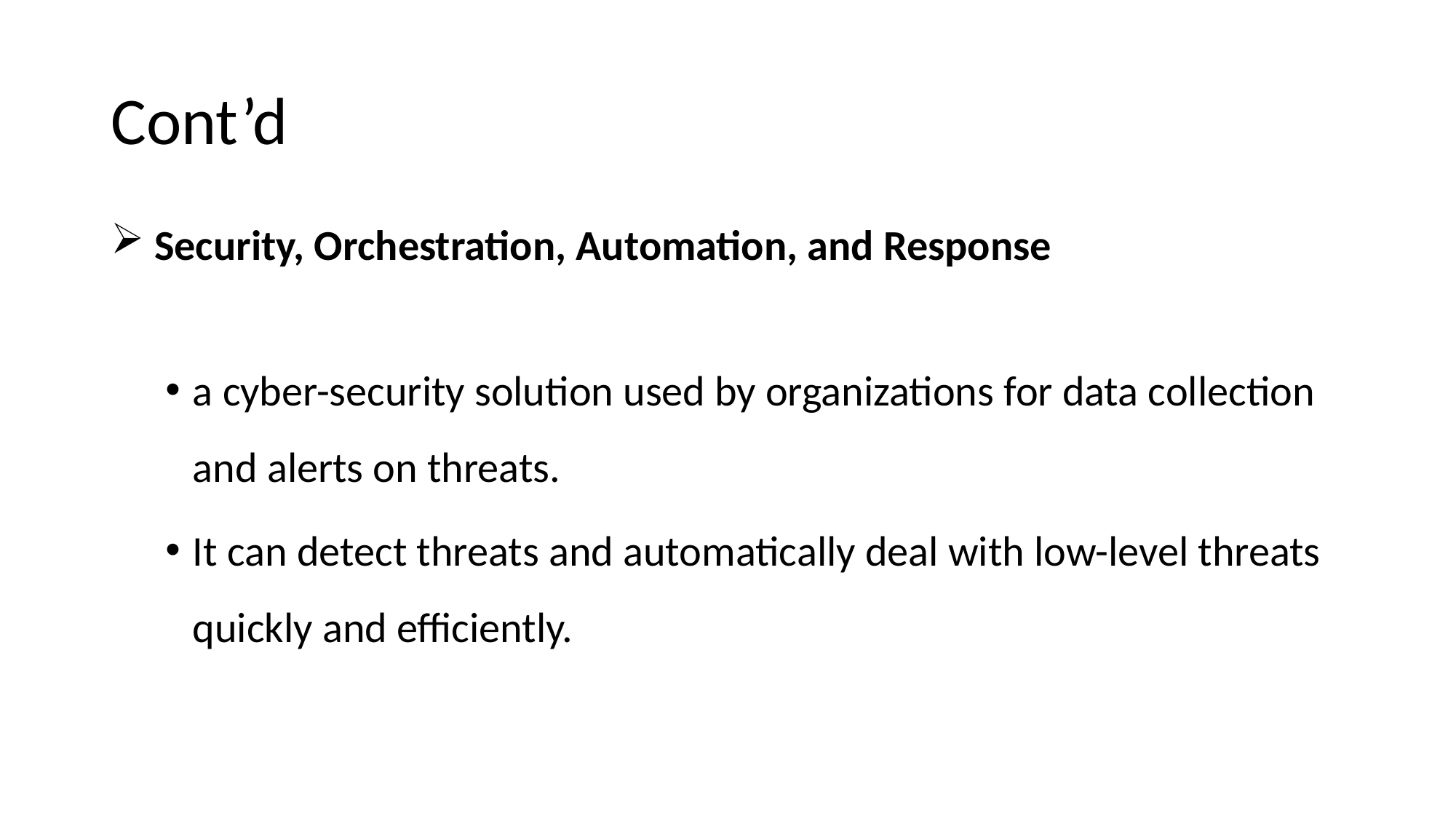

# Cont’d
 Security, Orchestration, Automation, and Response

a cyber-security solution used by organizations for data collection and alerts on threats.
It can detect threats and automatically deal with low-level threats quickly and efficiently.